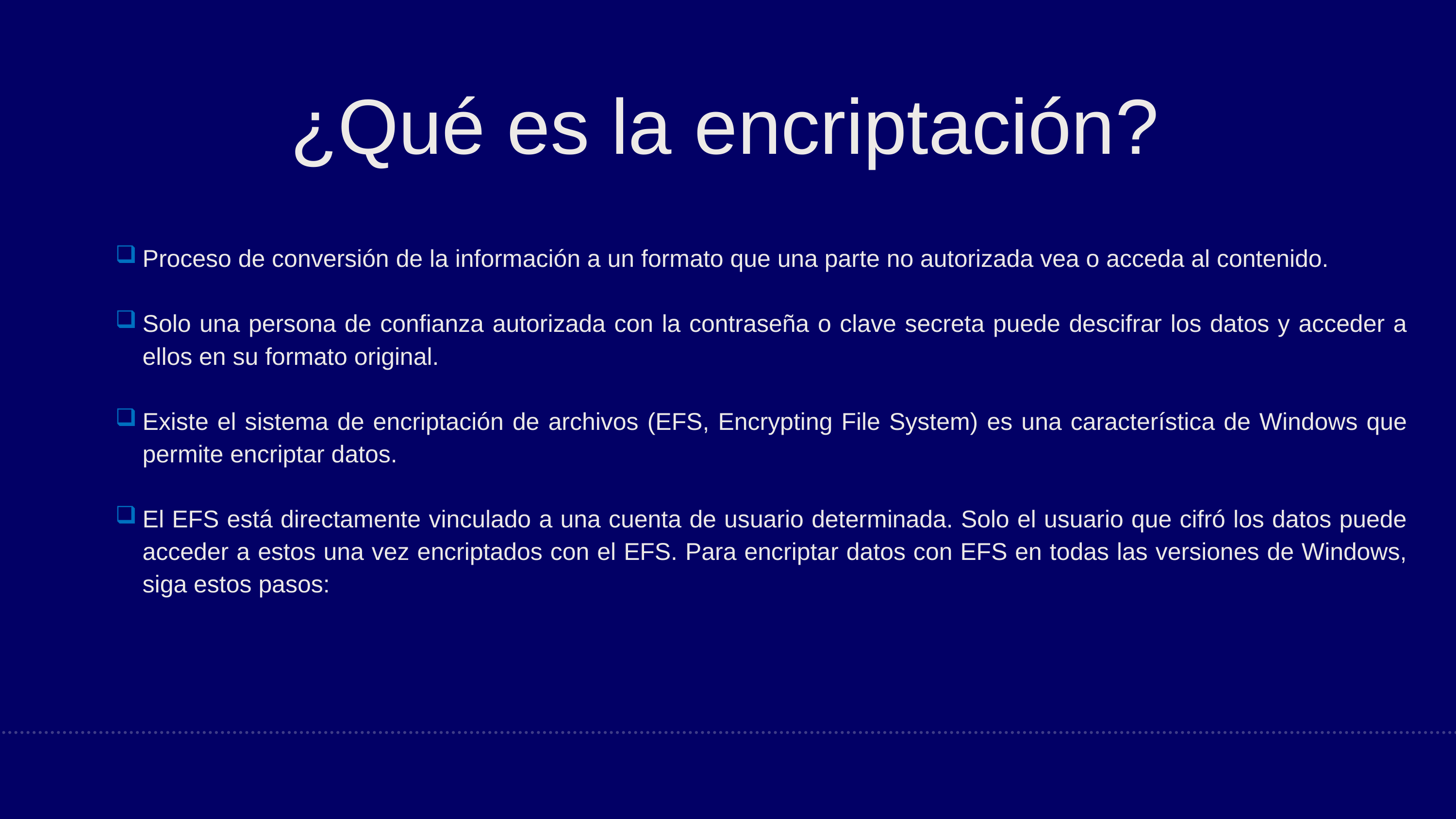

¿Qué es la encriptación?
Proceso de conversión de la información a un formato que una parte no autorizada vea o acceda al contenido.

Solo una persona de confianza autorizada con la contraseña o clave secreta puede descifrar los datos y acceder a ellos en su formato original.

Existe el sistema de encriptación de archivos (EFS, Encrypting File System) es una característica de Windows que permite encriptar datos.

El EFS está directamente vinculado a una cuenta de usuario determinada. Solo el usuario que cifró los datos puede acceder a estos una vez encriptados con el EFS. Para encriptar datos con EFS en todas las versiones de Windows, siga estos pasos: